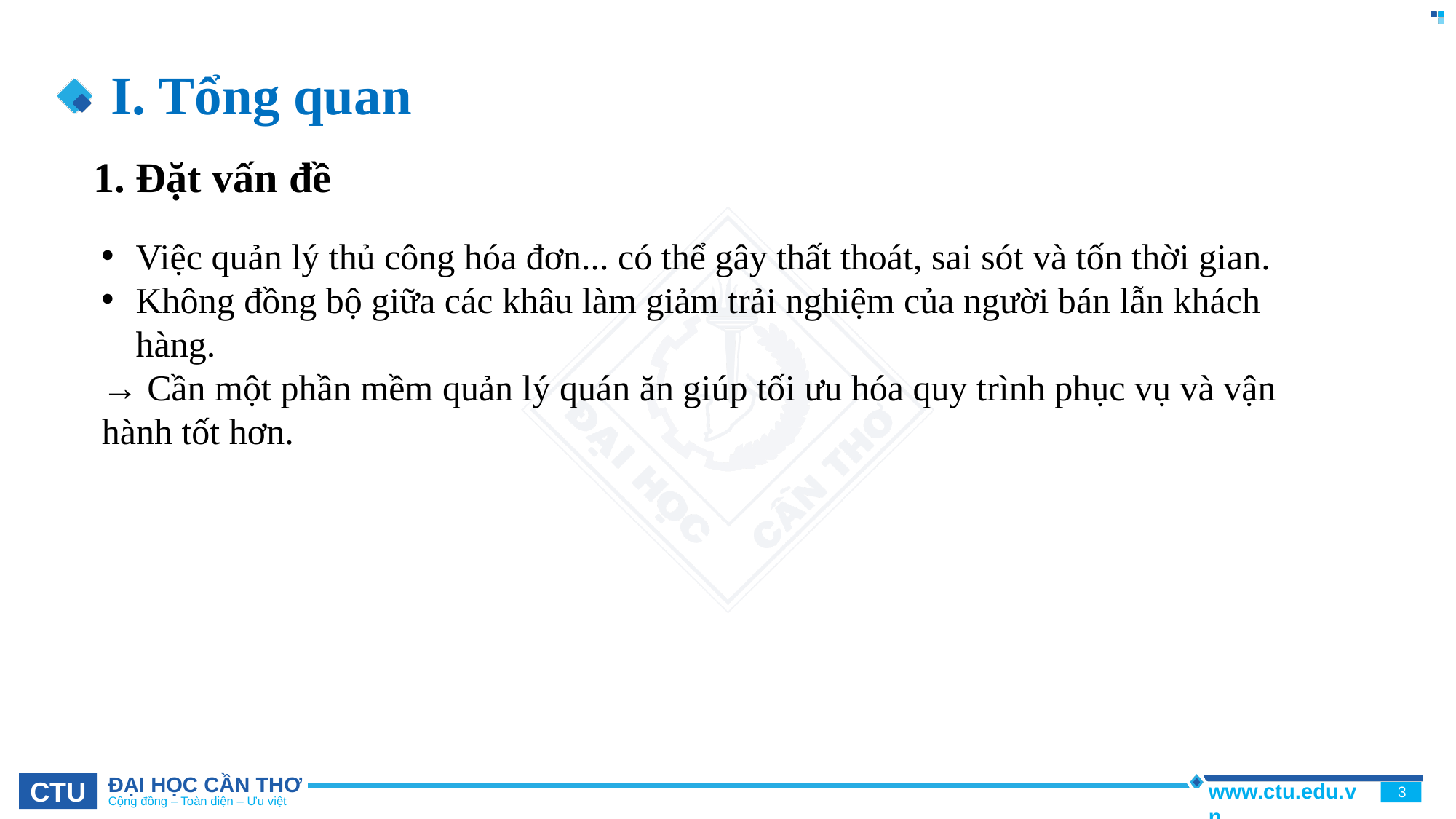

# I. Tổng quan
1. Đặt vấn đề
Việc quản lý thủ công hóa đơn... có thể gây thất thoát, sai sót và tốn thời gian.
Không đồng bộ giữa các khâu làm giảm trải nghiệm của người bán lẫn khách hàng.
→ Cần một phần mềm quản lý quán ăn giúp tối ưu hóa quy trình phục vụ và vận hành tốt hơn.